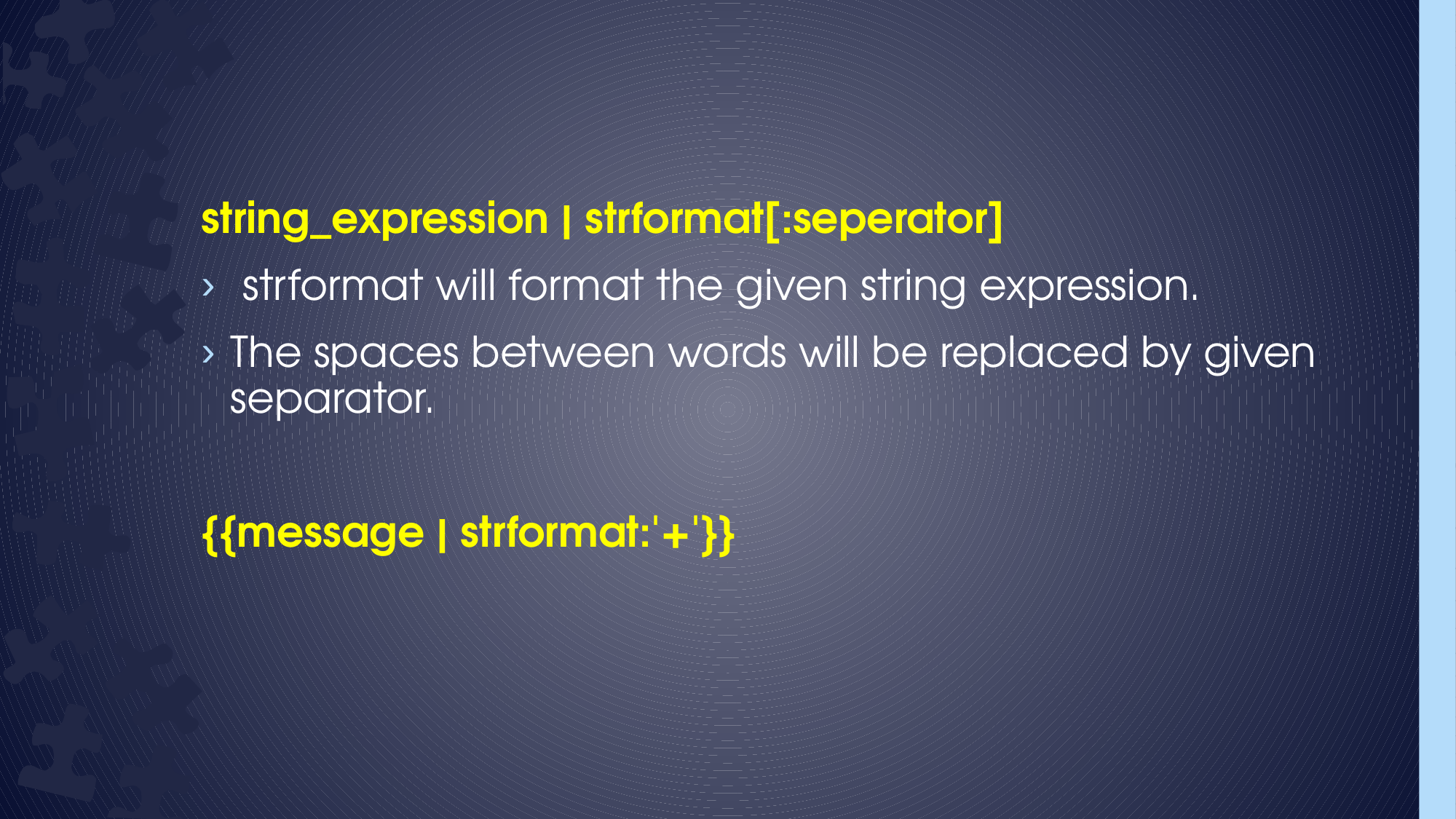

#
string_expression | strformat[:seperator]
 strformat will format the given string expression.
The spaces between words will be replaced by given separator.

{{message | strformat:'+'}}